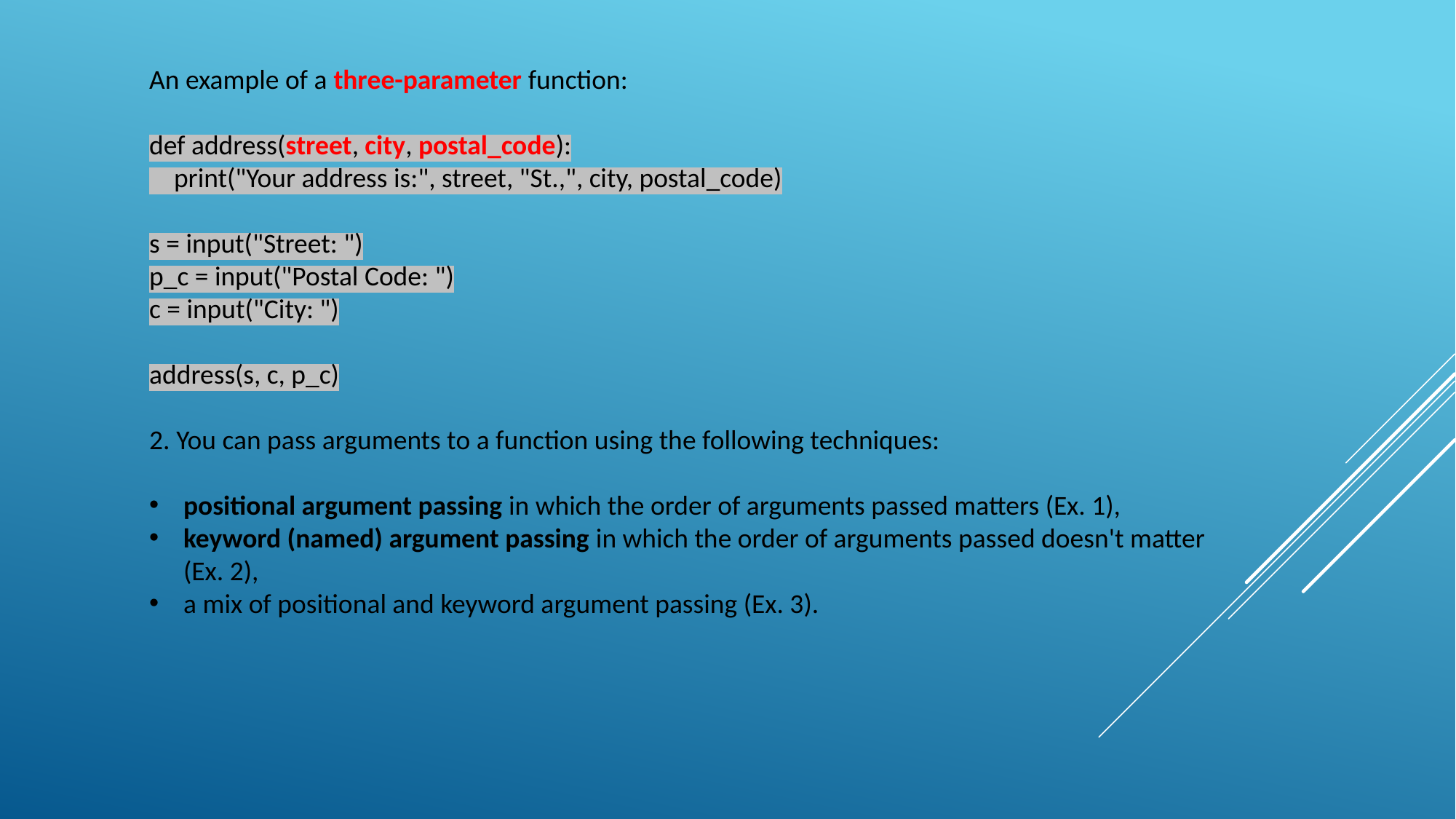

An example of a three-parameter function:

def address(street, city, postal_code):
    print("Your address is:", street, "St.,", city, postal_code)

s = input("Street: ")
p_c = input("Postal Code: ")
c = input("City: ")

address(s, c, p_c)

2. You can pass arguments to a function using the following techniques:

positional argument passing in which the order of arguments passed matters (Ex. 1),
keyword (named) argument passing in which the order of arguments passed doesn't matter (Ex. 2),
a mix of positional and keyword argument passing (Ex. 3).